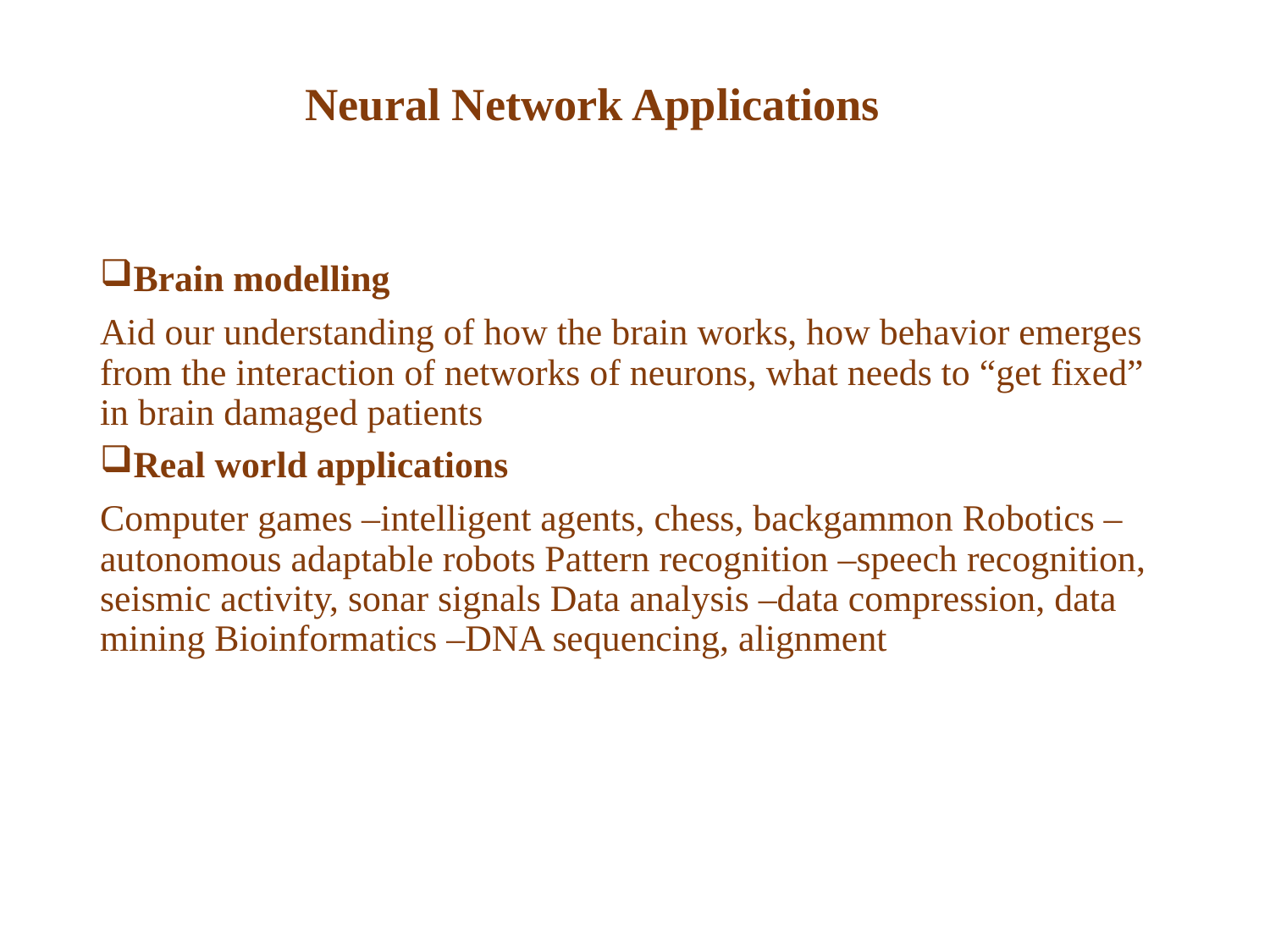

# Neural Network Applications
Brain modelling
Aid our understanding of how the brain works, how behavior emerges from the interaction of networks of neurons, what needs to “get fixed” in brain damaged patients
Real world applications
Computer games –intelligent agents, chess, backgammon Robotics –autonomous adaptable robots Pattern recognition –speech recognition, seismic activity, sonar signals Data analysis –data compression, data mining Bioinformatics –DNA sequencing, alignment